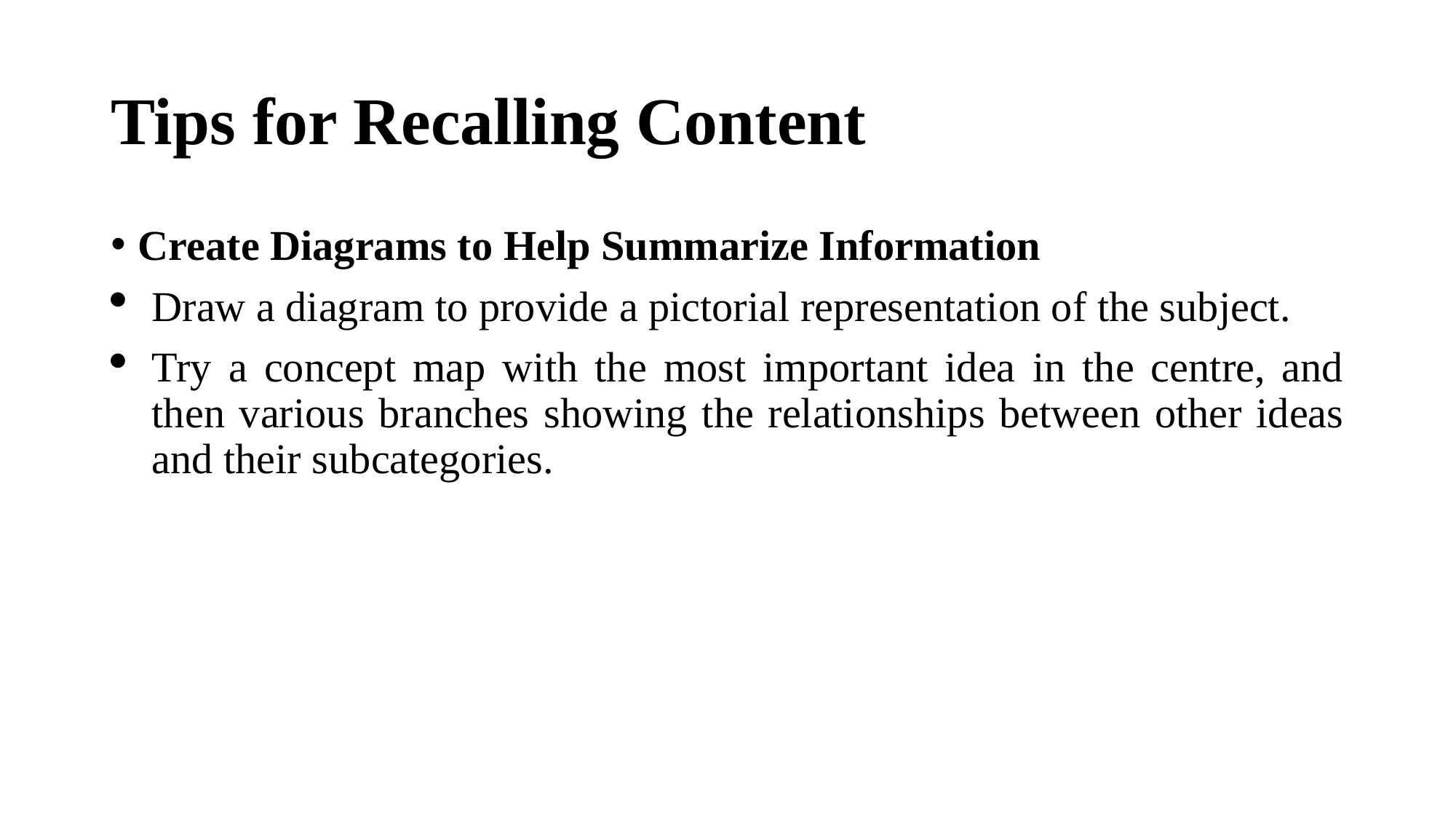

# Tips for Recalling Content
Create Diagrams to Help Summarize Information
Draw a diagram to provide a pictorial representation of the subject.
Try a concept map with the most important idea in the centre, and then various branches showing the relationships between other ideas and their subcategories.